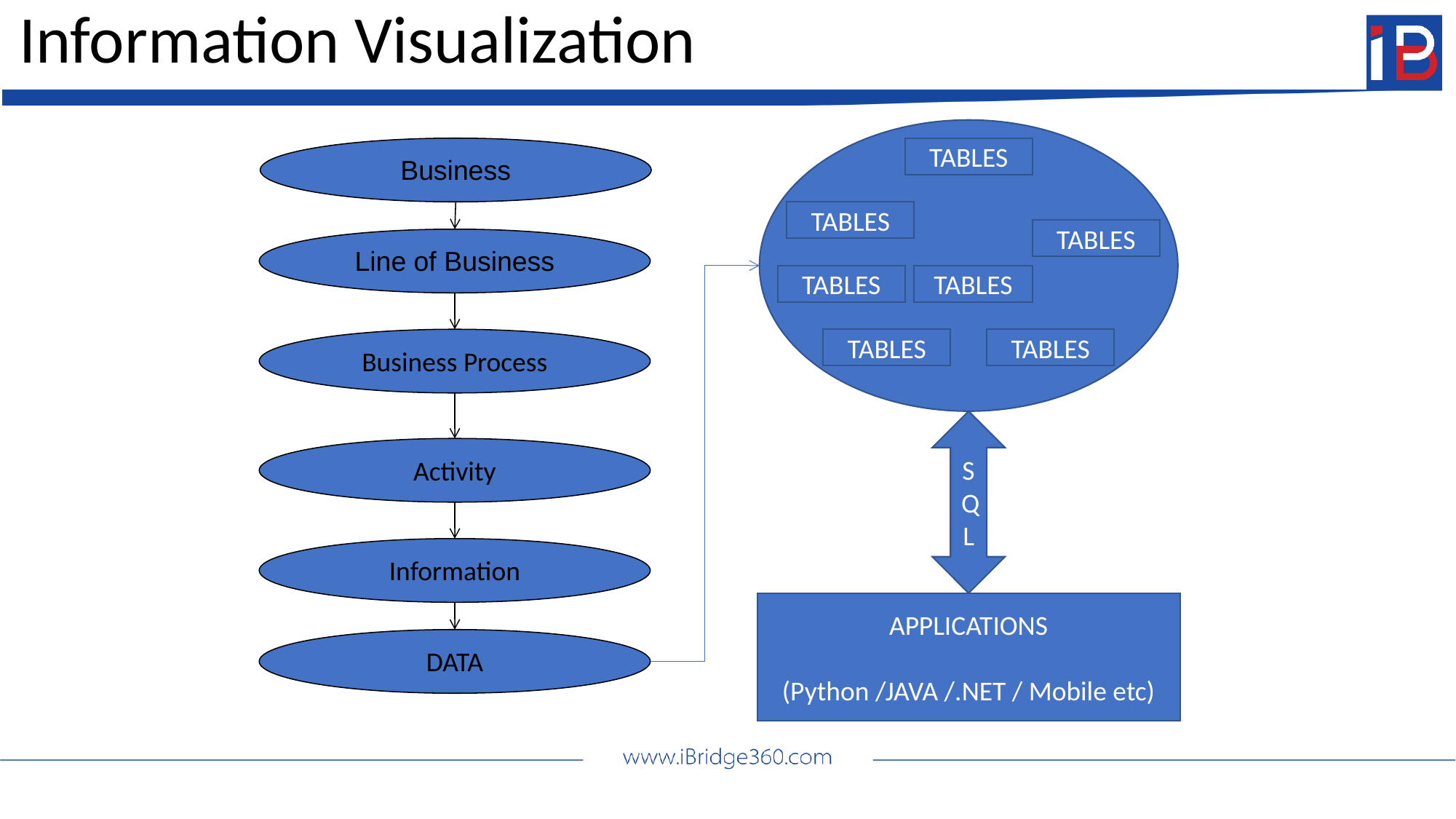

# Information Visualization

Business
TABLES
TABLES
TABLES
Line of Business
TABLES
TABLES
Business Process
TABLES
TABLES
SQL
Activity
Information
APPLICATIONS

(Python /JAVA /.NET / Mobile etc)
DATA